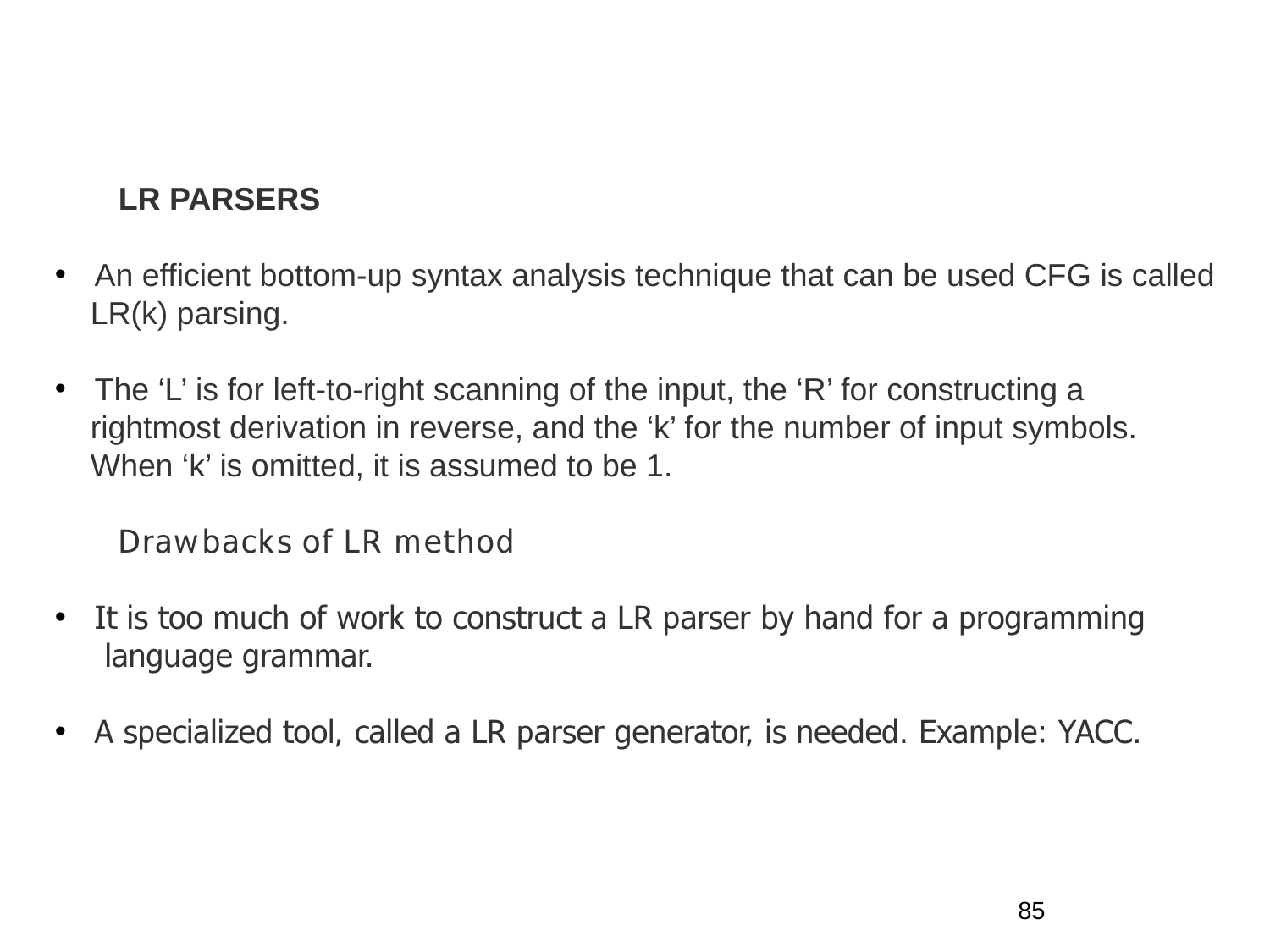

LR PARSERS

An efficient bottom-up syntax analysis technique that can be used CFG is called
    LR(k) parsing.

The ‘L’ is for left-to-right scanning of the input, the ‘R’ for constructing a
    rightmost derivation in reverse, and the ‘k’ for the number of input symbols.
    When ‘k’ is omitted, it is assumed to be 1.

Drawbacks of LR method

It is too much of work to construct a LR parser by hand for a programming
     language grammar.

A specialized tool, called a LR parser generator, is needed. Example: YACC.

85